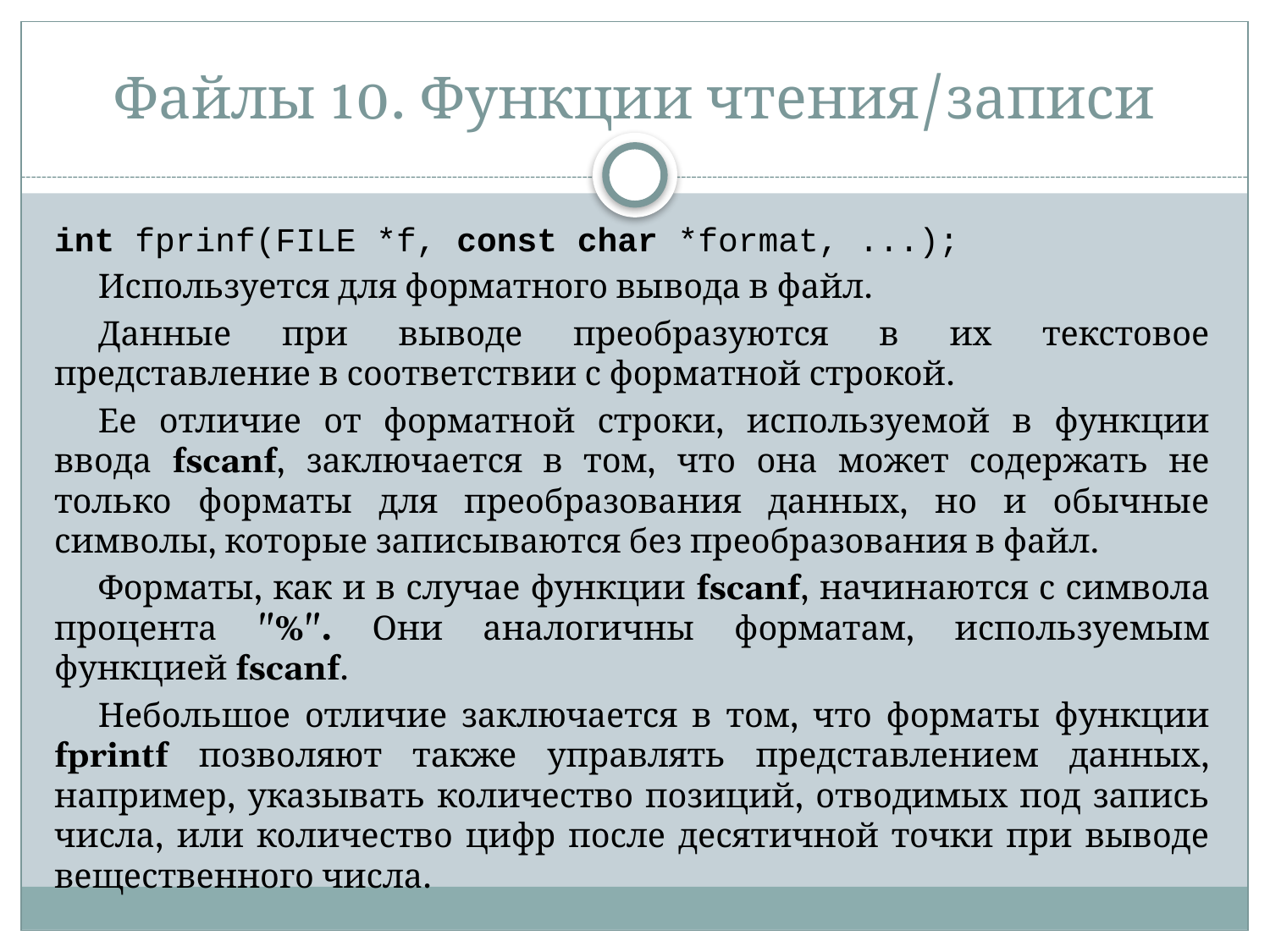

# Файлы 10. Функции чтения/записи
int fprinf(FILE *f, const char *format, ...);
Используется для форматного вывода в файл.
Данные при выводе преобразуются в их текстовое представление в соответствии с форматной строкой.
Ее отличие от форматной строки, используемой в функции ввода fscanf, заключается в том, что она может содержать не только форматы для преобразования данных, но и обычные символы, которые записываются без преобразования в файл.
Форматы, как и в случае функции fscanf, начинаются с символа процента "%". Они аналогичны форматам, используемым функцией fscanf.
Небольшое отличие заключается в том, что форматы функции fprintf позволяют также управлять представлением данных, например, указывать количество позиций, отводимых под запись числа, или количество цифр после десятичной точки при выводе вещественного числа.